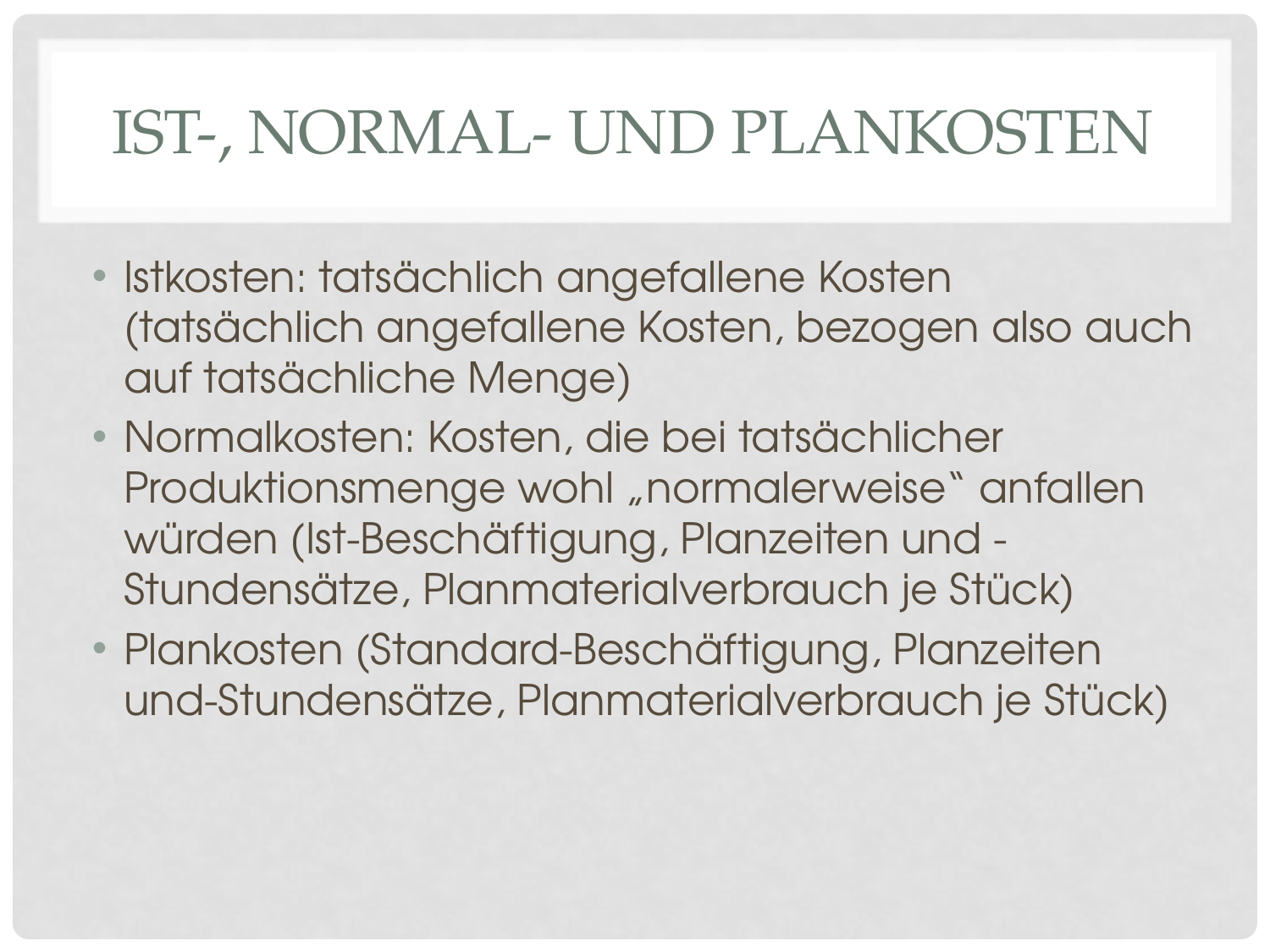

# Ist-, Normal- und Plankosten
Istkosten: tatsächlich angefallene Kosten (tatsächlich angefallene Kosten, bezogen also auch auf tatsächliche Menge)
Normalkosten: Kosten, die bei tatsächlicher Produktionsmenge wohl „normalerweise“ anfallen würden (Ist-Beschäftigung, Planzeiten und -Stundensätze, Planmaterialverbrauch je Stück)
Plankosten (Standard-Beschäftigung, Planzeiten und-Stundensätze, Planmaterialverbrauch je Stück)